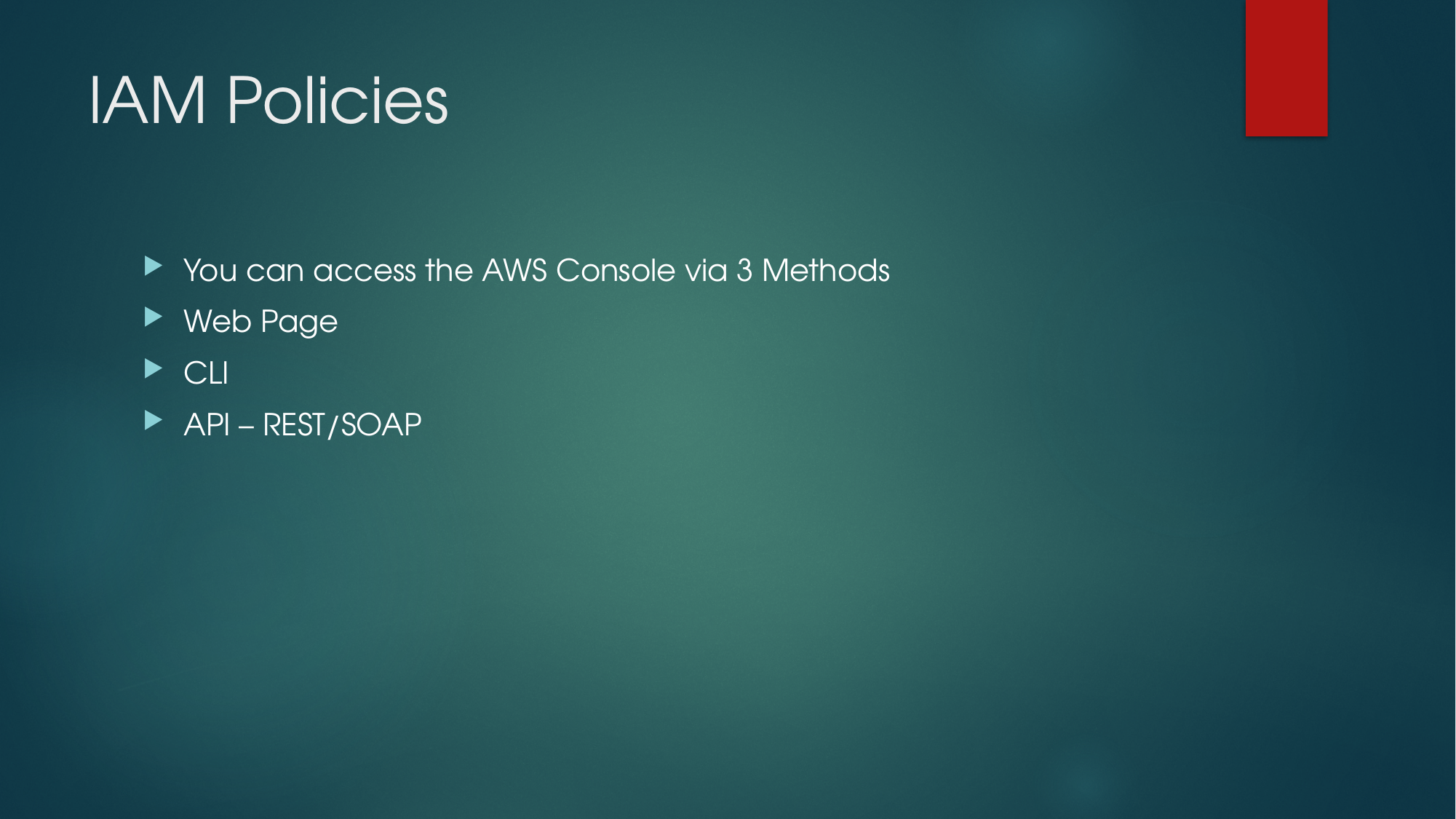

# IAM Policies
You can access the AWS Console via 3 Methods
Web Page
CLI
API – REST/SOAP